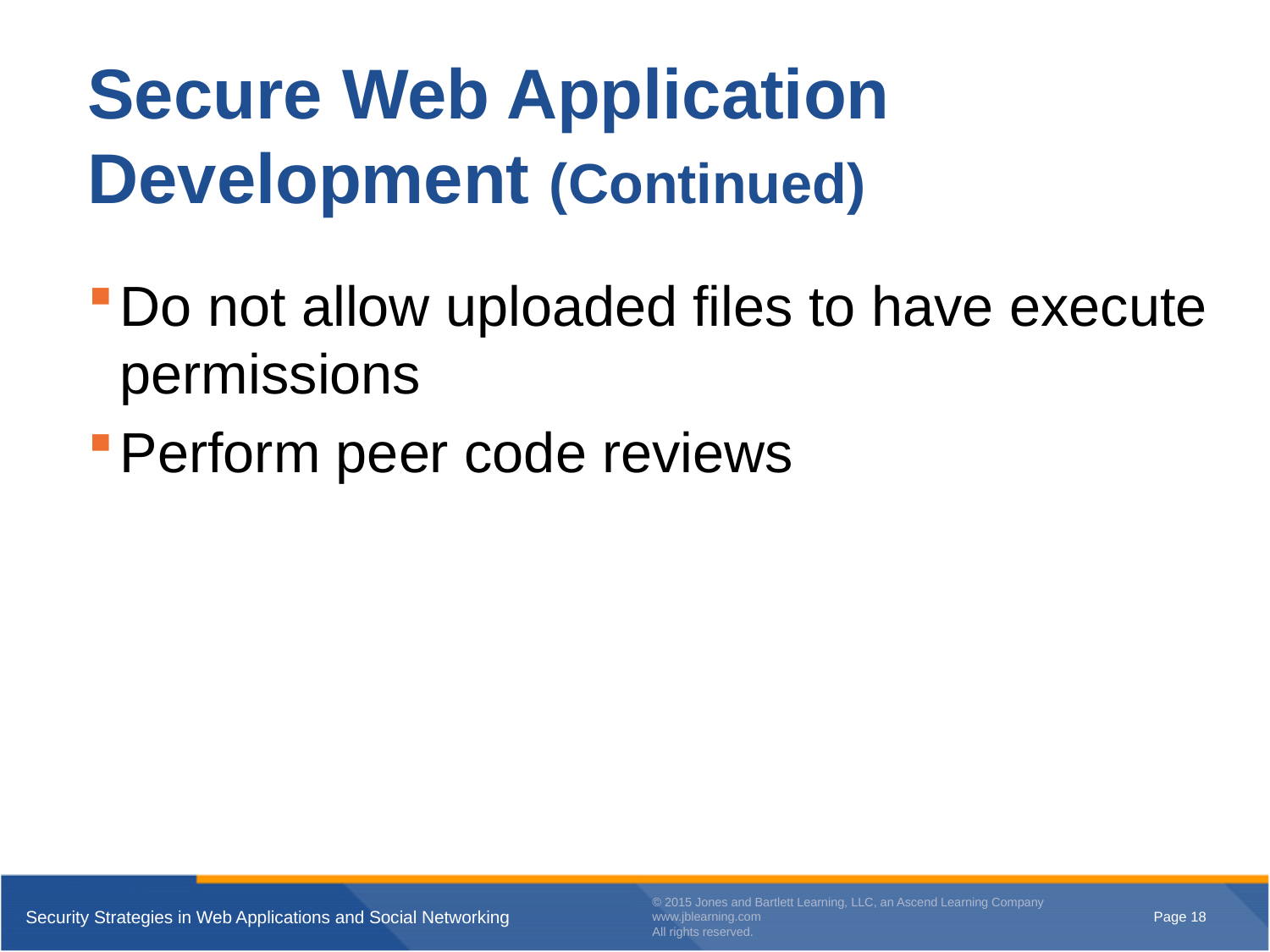

# Secure Web Application Development (Continued)
Do not allow uploaded files to have execute permissions
Perform peer code reviews